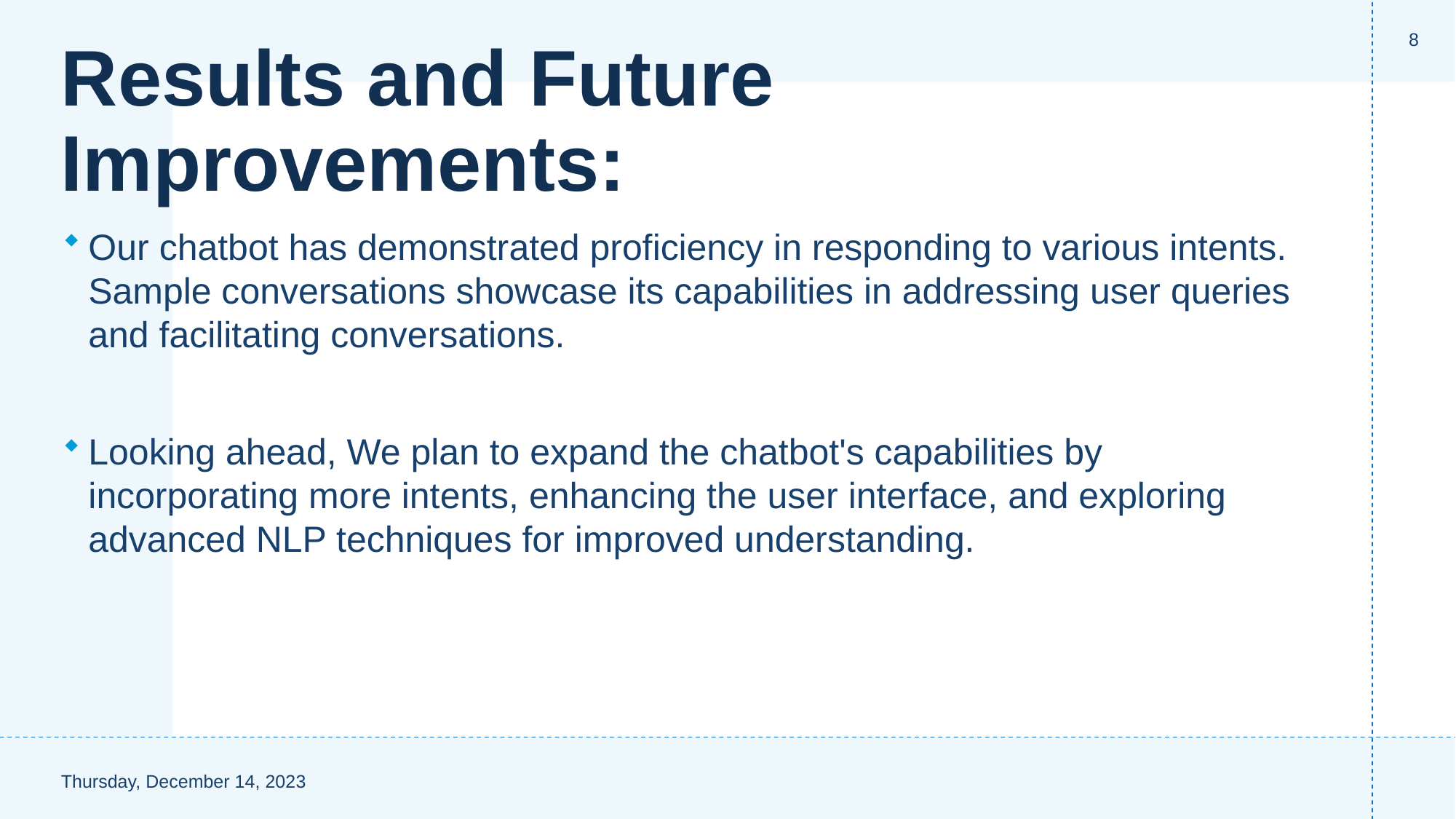

8
# Results and Future Improvements:
Our chatbot has demonstrated proficiency in responding to various intents. Sample conversations showcase its capabilities in addressing user queries and facilitating conversations.

Looking ahead, We plan to expand the chatbot's capabilities by incorporating more intents, enhancing the user interface, and exploring advanced NLP techniques for improved understanding.
Thursday, December 14, 2023